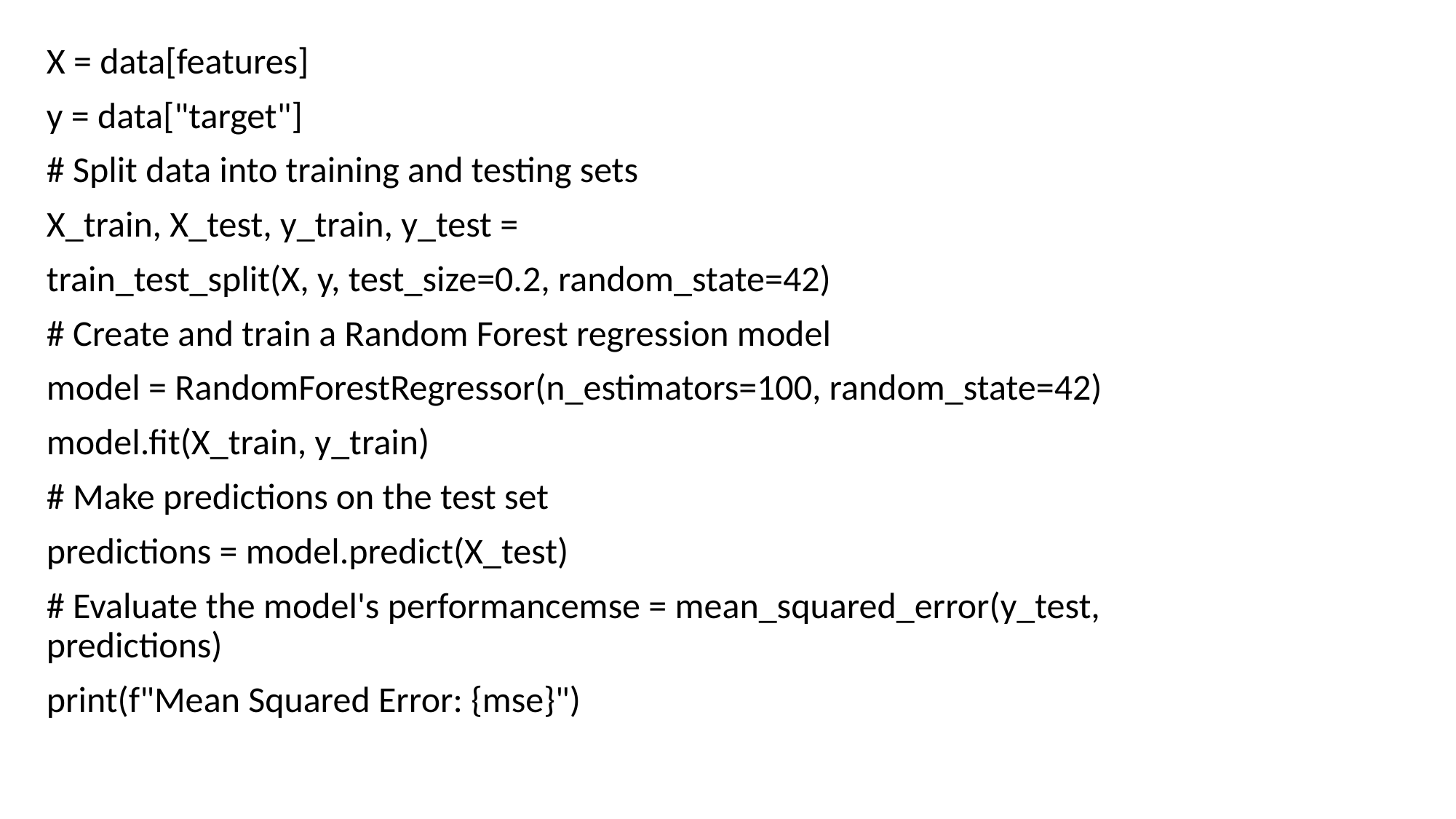

X = data[features]
y = data["target"]
# Split data into training and testing sets
X_train, X_test, y_train, y_test =
train_test_split(X, y, test_size=0.2, random_state=42)
# Create and train a Random Forest regression model
model = RandomForestRegressor(n_estimators=100, random_state=42)
model.fit(X_train, y_train)
# Make predictions on the test set
predictions = model.predict(X_test)
# Evaluate the model's performancemse = mean_squared_error(y_test, predictions)
print(f"Mean Squared Error: {mse}")